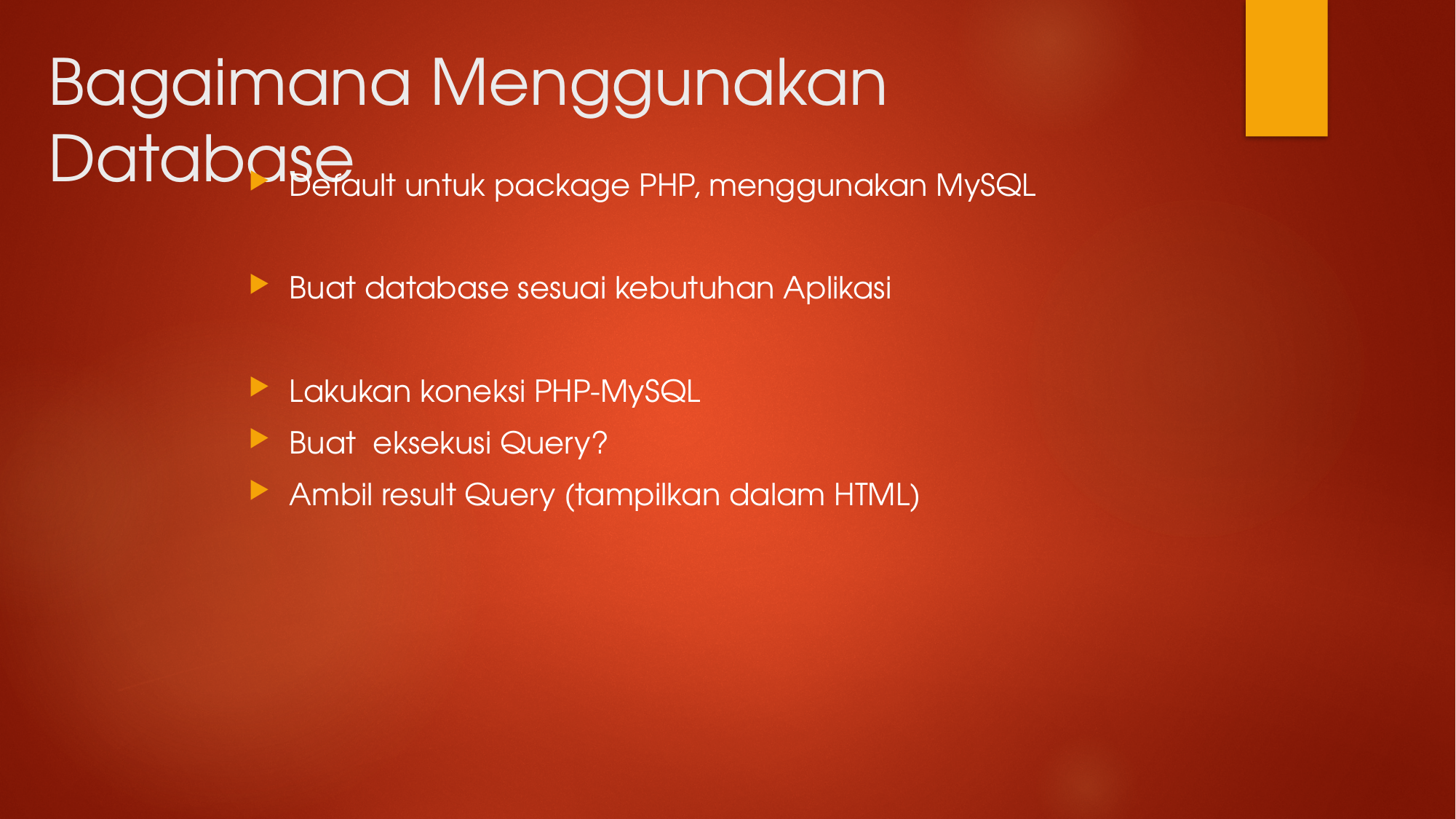

# Bagaimana Menggunakan Database
Default untuk package PHP, menggunakan MySQL

Buat database sesuai kebutuhan Aplikasi

Lakukan koneksi PHP-MySQL
Buat  eksekusi Query?
Ambil result Query (tampilkan dalam HTML)